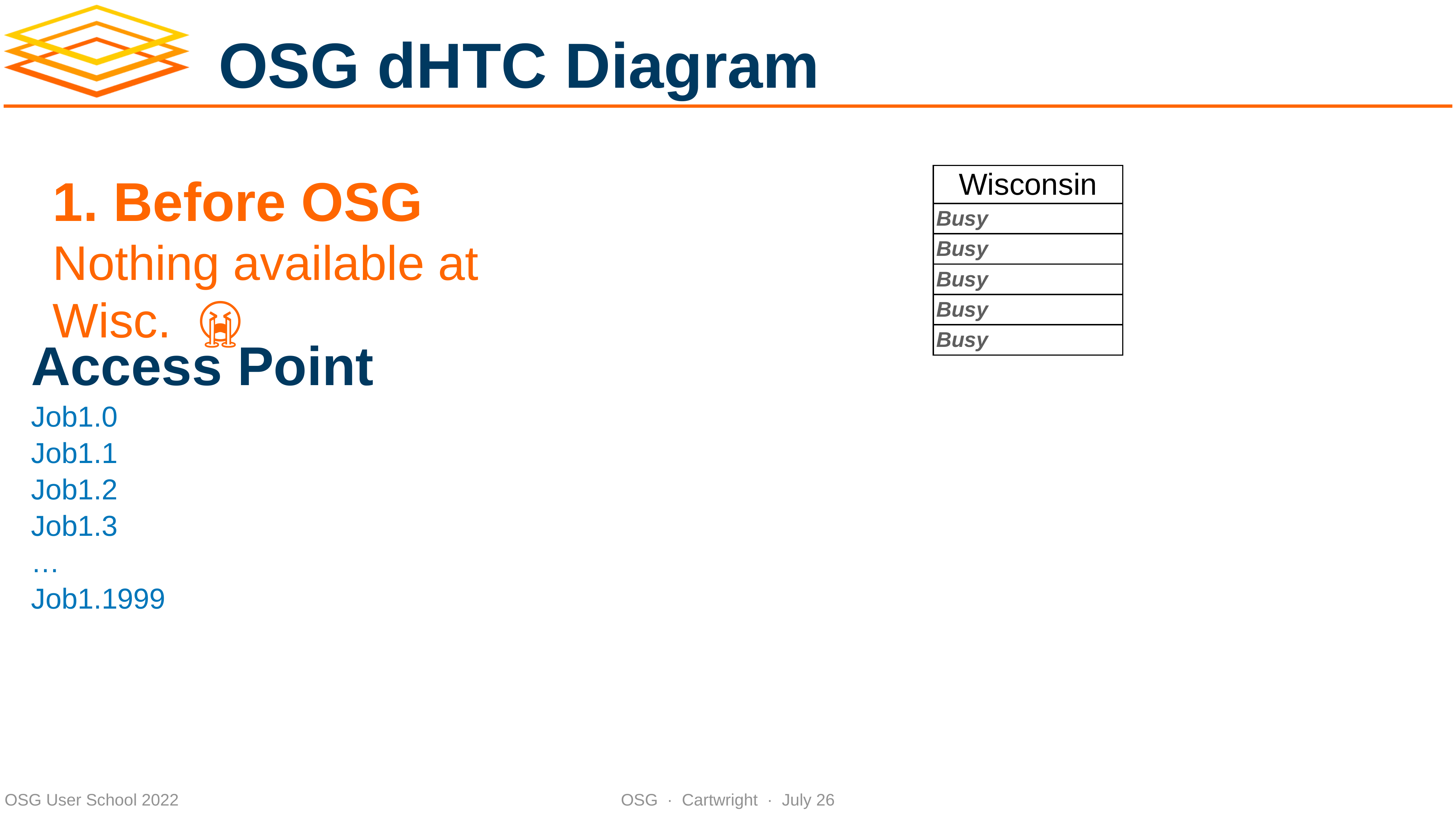

# OSG dHTC Diagram
1. Before OSG
Nothing available at Wisc.  😭
| Wisconsin |
| --- |
| Busy |
| Busy |
| Busy |
| Busy |
| Busy |
Access Point
Job1.0
Job1.1
Job1.2
Job1.3
…
Job1.1999
17